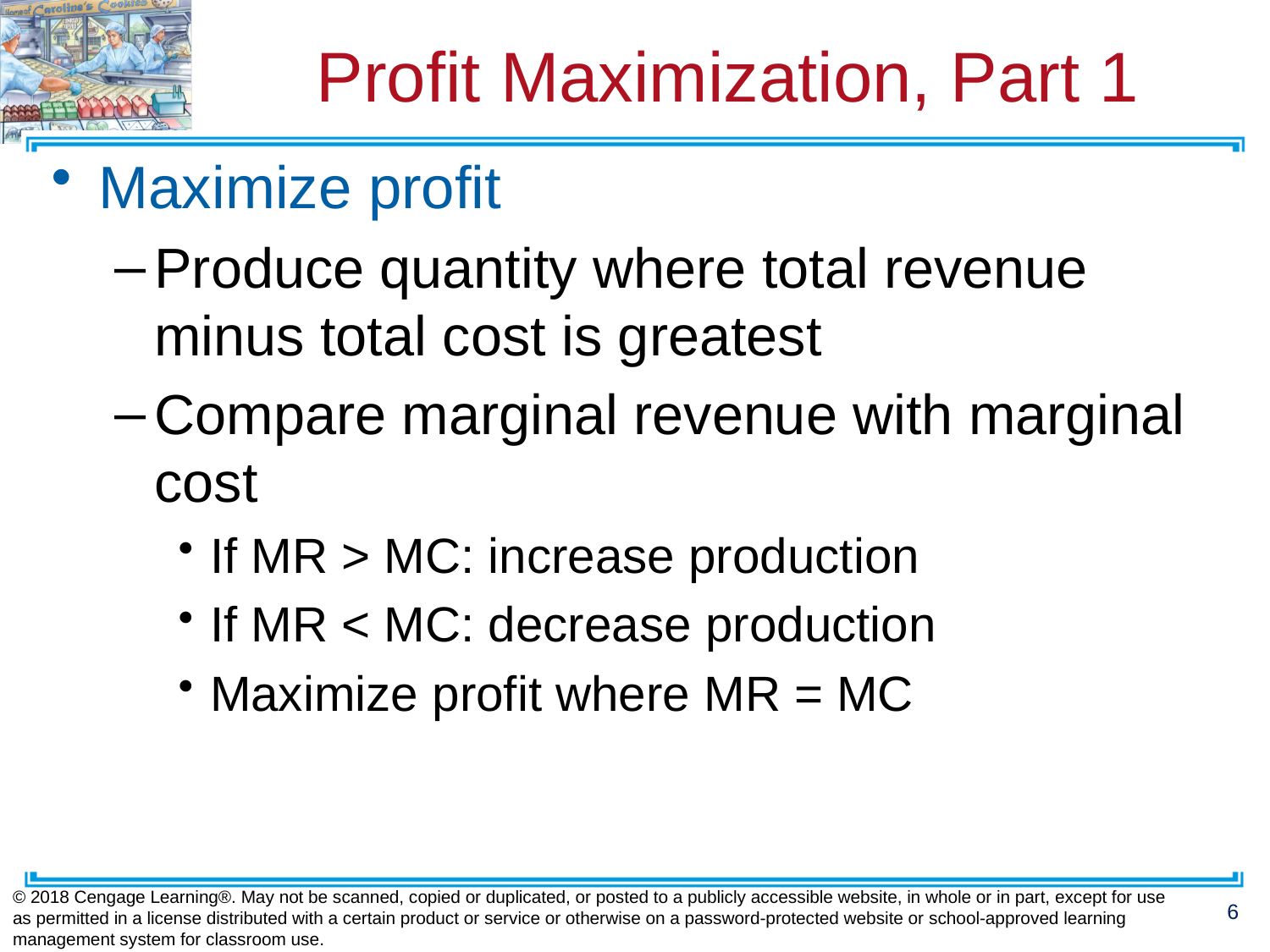

# Profit Maximization, Part 1
Maximize profit
Produce quantity where total revenue minus total cost is greatest
Compare marginal revenue with marginal cost
If MR > MC: increase production
If MR < MC: decrease production
Maximize profit where MR = MC
© 2018 Cengage Learning®. May not be scanned, copied or duplicated, or posted to a publicly accessible website, in whole or in part, except for use as permitted in a license distributed with a certain product or service or otherwise on a password-protected website or school-approved learning management system for classroom use.
6